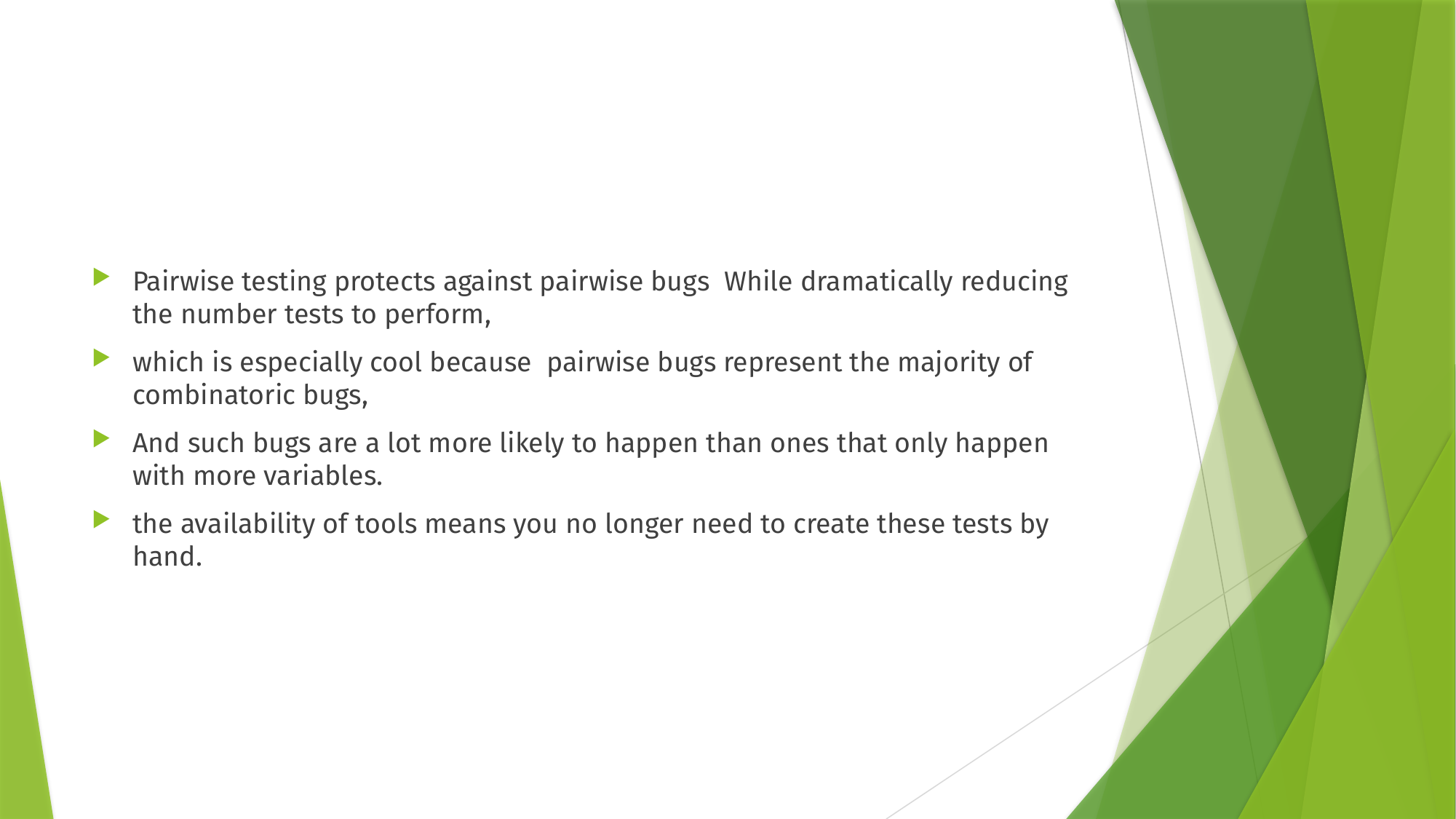

#
Pairwise testing protects against pairwise bugs  While dramatically reducing the number tests to perform,
which is especially cool because  pairwise bugs represent the majority of combinatoric bugs,
And such bugs are a lot more likely to happen than ones that only happen with more variables.
the availability of tools means you no longer need to create these tests by hand.